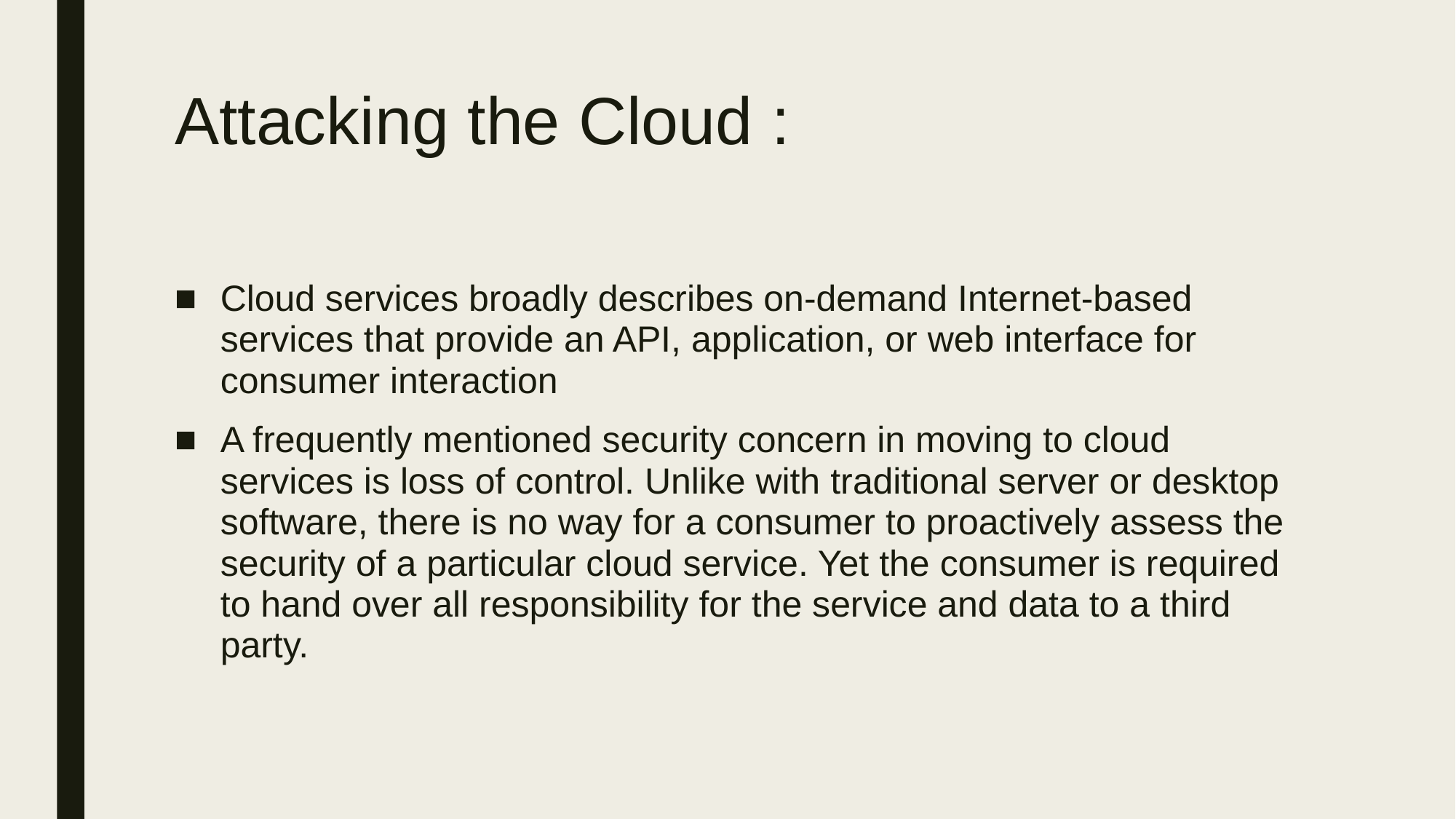

# Attacking the Cloud :
Cloud services broadly describes on-demand Internet-based services that provide an API, application, or web interface for consumer interaction
A frequently mentioned security concern in moving to cloud services is loss of control. Unlike with traditional server or desktop software, there is no way for a consumer to proactively assess the security of a particular cloud service. Yet the consumer is required to hand over all responsibility for the service and data to a third party.